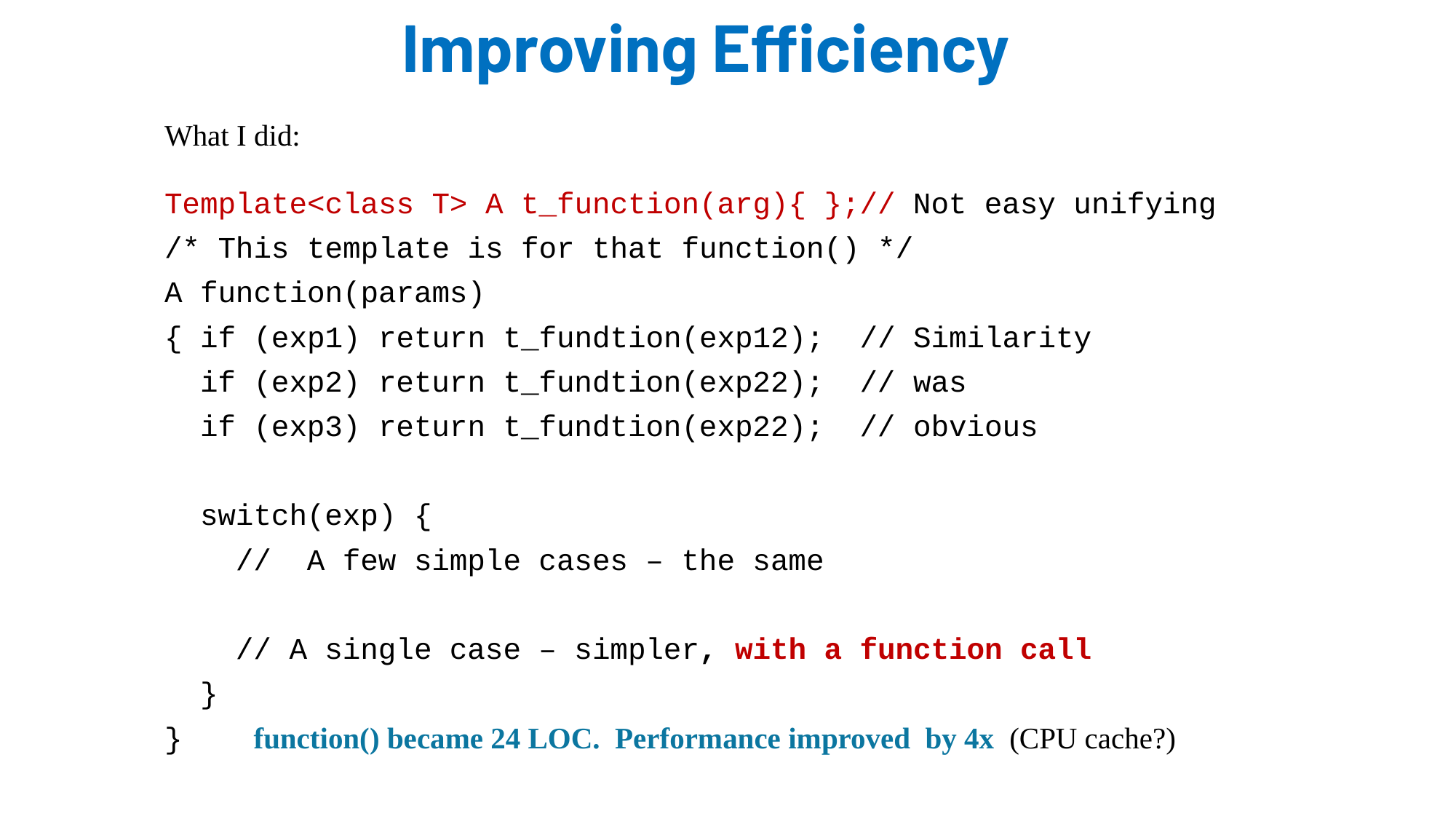

Improving Efficiency
What I did:

Template<class T> A t_function(arg){ };// Not easy unifying
/* This template is for that function() */
A function(params)
{ if (exp1) return t_fundtion(exp12);  // Similarity
  if (exp2) return t_fundtion(exp22);  // was
  if (exp3) return t_fundtion(exp22);  // obvious

  switch(exp) {
    //  A few simple cases – the same

    // A single case – simpler, with a function call
  }
}    function() became 24 LOC.  Performance improved  by 4x  (CPU cache?)